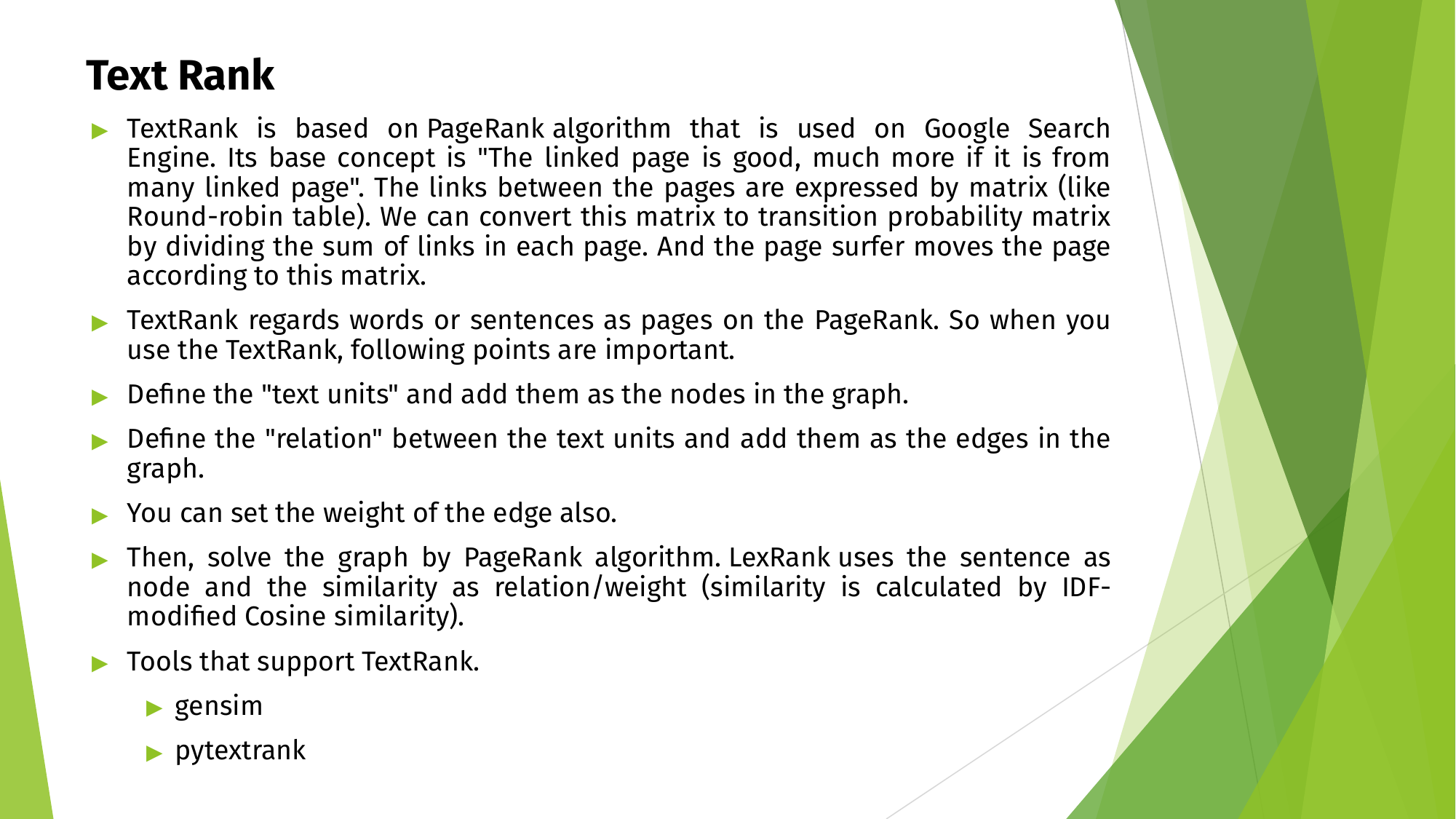

Text Rank
TextRank is based on PageRank algorithm that is used on Google Search Engine. Its base concept is "The linked page is good, much more if it is from many linked page". The links between the pages are expressed by matrix (like Round-robin table). We can convert this matrix to transition probability matrix by dividing the sum of links in each page. And the page surfer moves the page according to this matrix.
TextRank regards words or sentences as pages on the PageRank. So when you use the TextRank, following points are important.
Define the "text units" and add them as the nodes in the graph.
Define the "relation" between the text units and add them as the edges in the graph.
You can set the weight of the edge also.
Then, solve the graph by PageRank algorithm. LexRank uses the sentence as node and the similarity as relation/weight (similarity is calculated by IDF-modified Cosine similarity).
Tools that support TextRank.
gensim
pytextrank